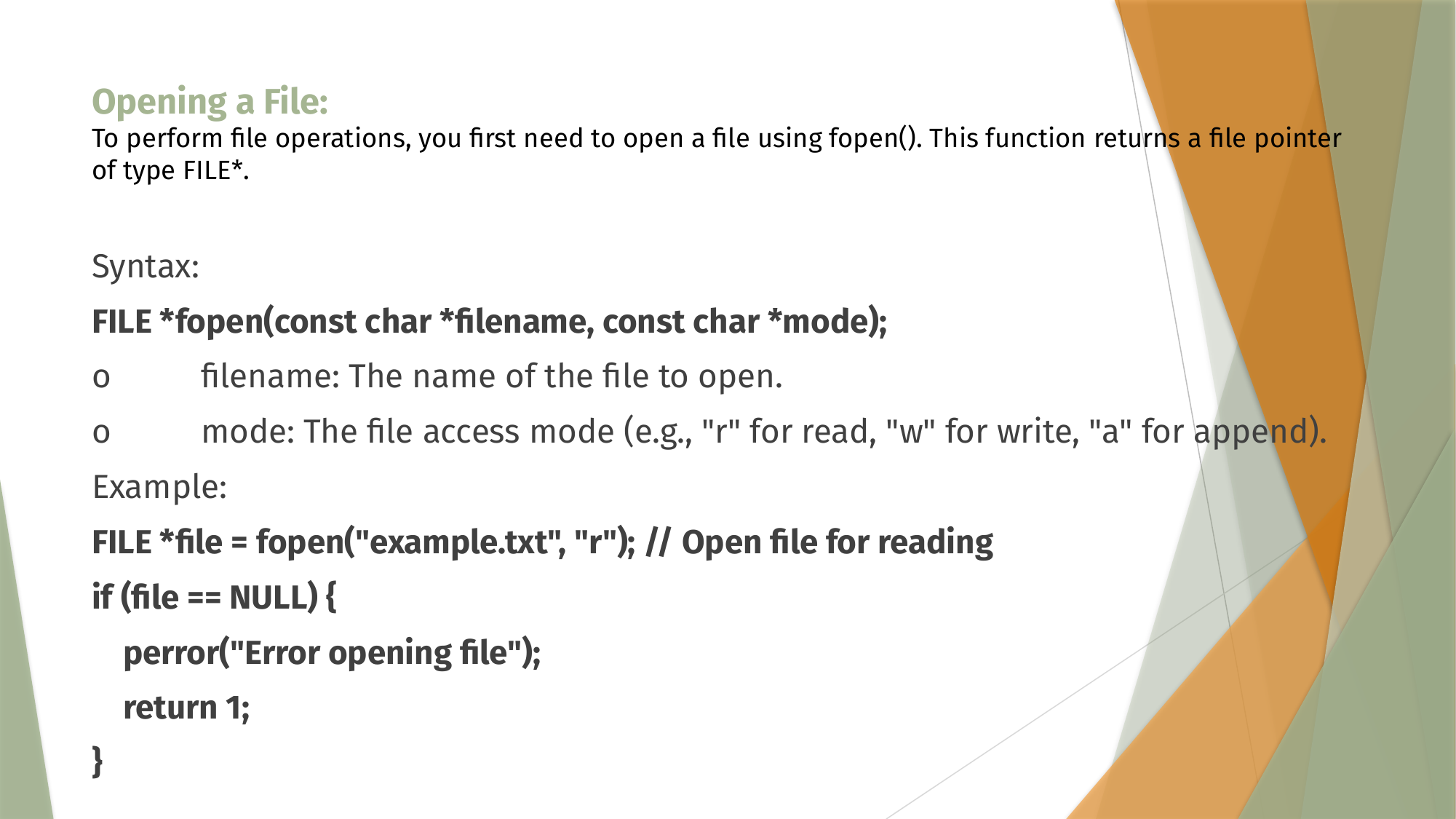

# Opening a File: To perform file operations, you first need to open a file using fopen(). This function returns a file pointer of type FILE*.
Syntax:
FILE *fopen(const char *filename, const char *mode);
o	filename: The name of the file to open.
o	mode: The file access mode (e.g., "r" for read, "w" for write, "a" for append).
Example:
FILE *file = fopen("example.txt", "r"); // Open file for reading
if (file == NULL) {
    perror("Error opening file");
    return 1;
}